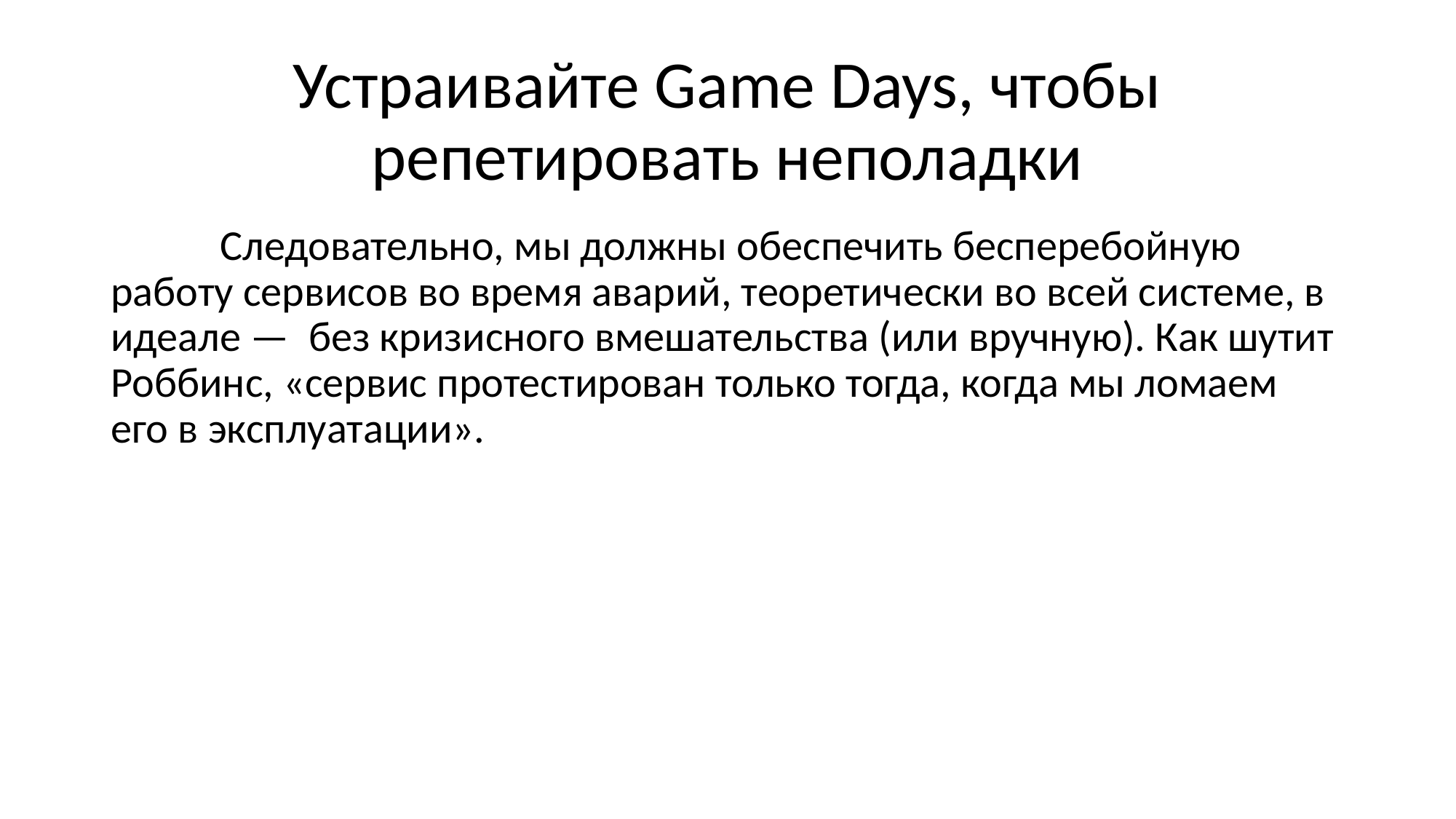

# Устраивайте Game Days, чтобы репетировать неполадки
	Следовательно, мы должны обеспечить бесперебойную работу сервисов во время аварий, теоретически во всей системе, в идеале —  без кризисного вмешательства (или вручную). Как шутит Роббинс, «сервис протестирован только тогда, когда мы ломаем его в эксплуатации».